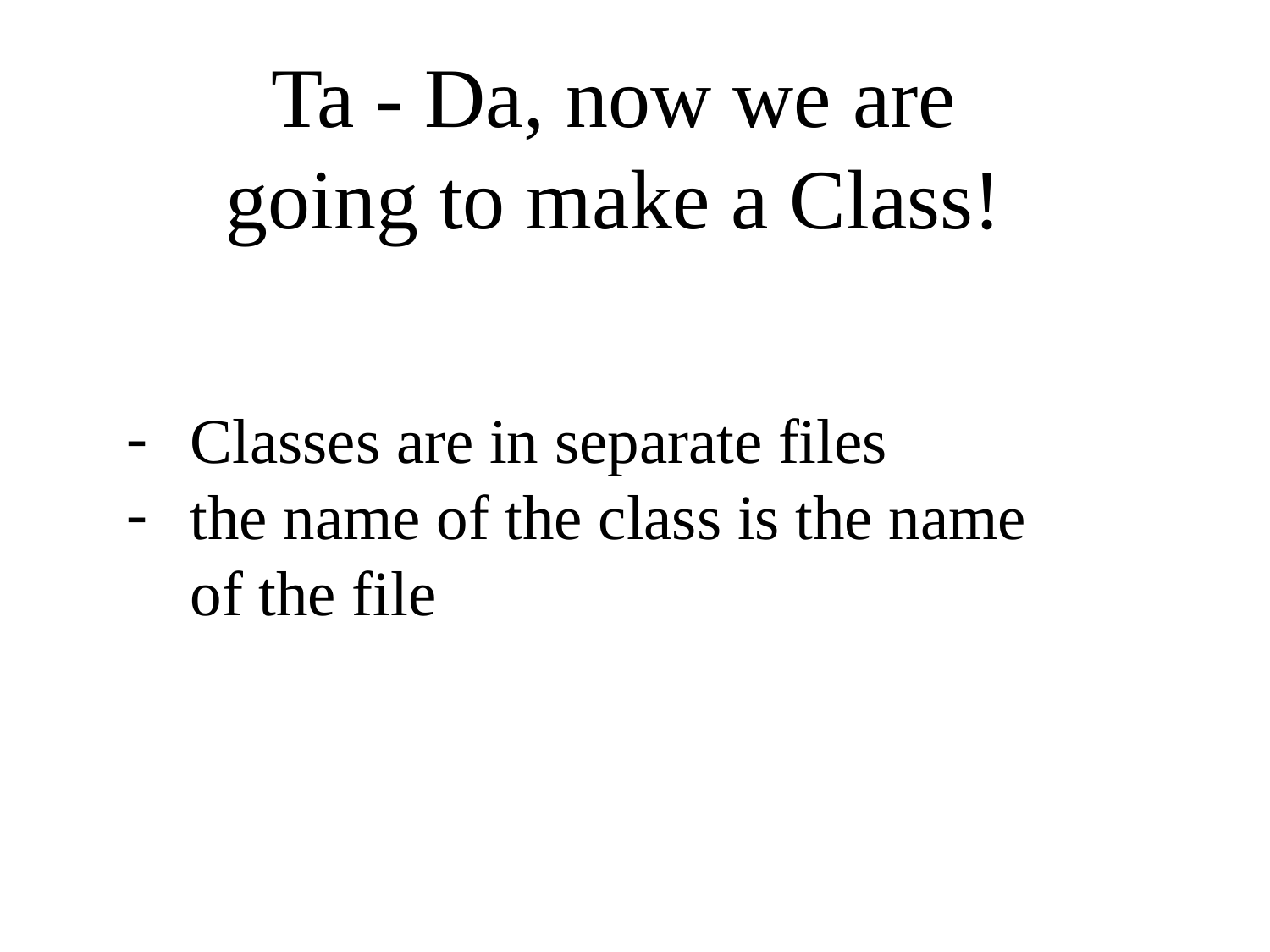

Ta - Da, now we are going to make a Class!
Classes are in separate files
the name of the class is the name of the file